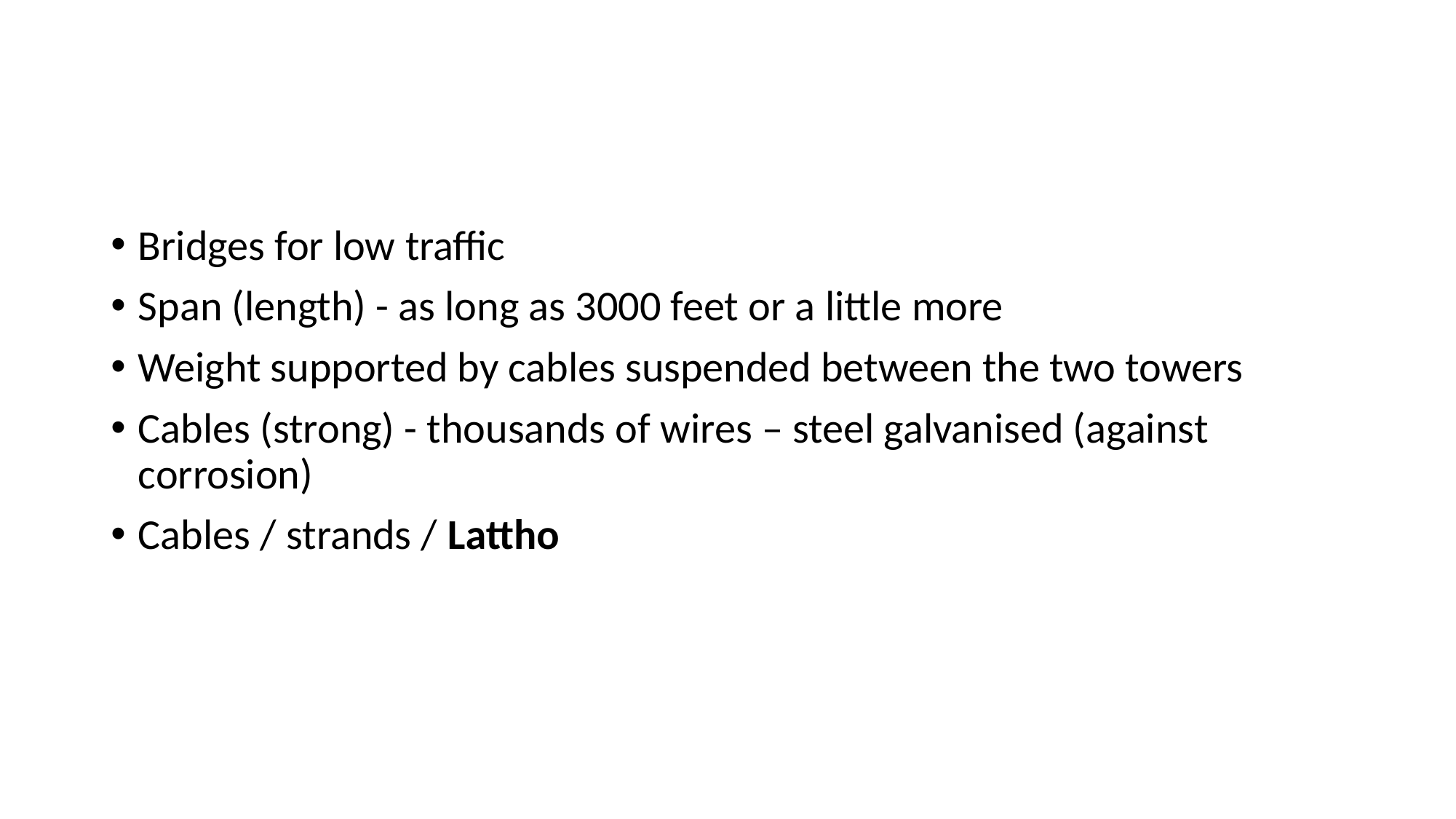

#
Bridges for low traffic
Span (length) - as long as 3000 feet or a little more
Weight supported by cables suspended between the two towers
Cables (strong) - thousands of wires – steel galvanised (against corrosion)
Cables / strands / Lattho